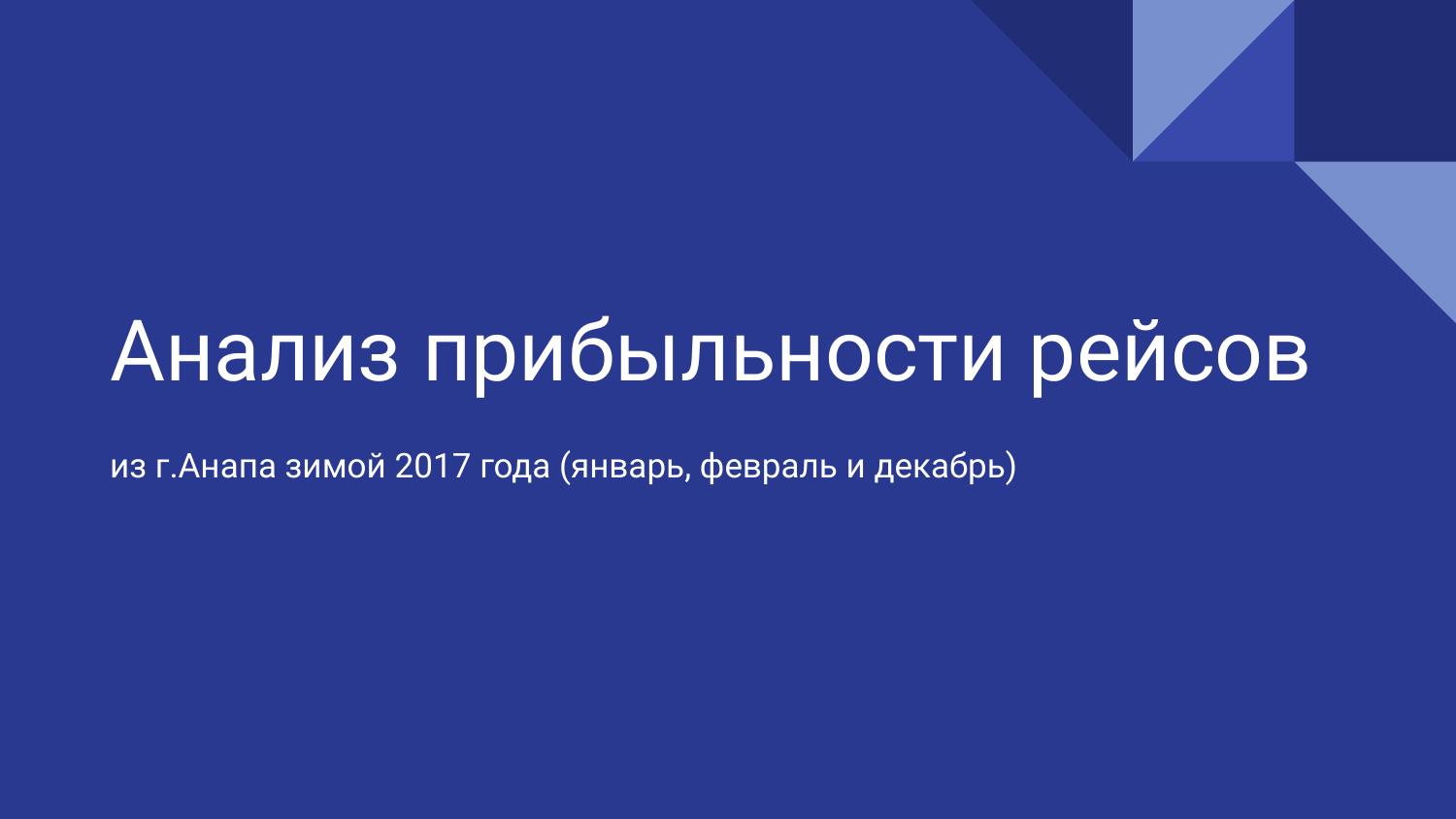

# Анализ прибыльности рейсов
из г.Анапа зимой 2017 года (январь, февраль и декабрь)